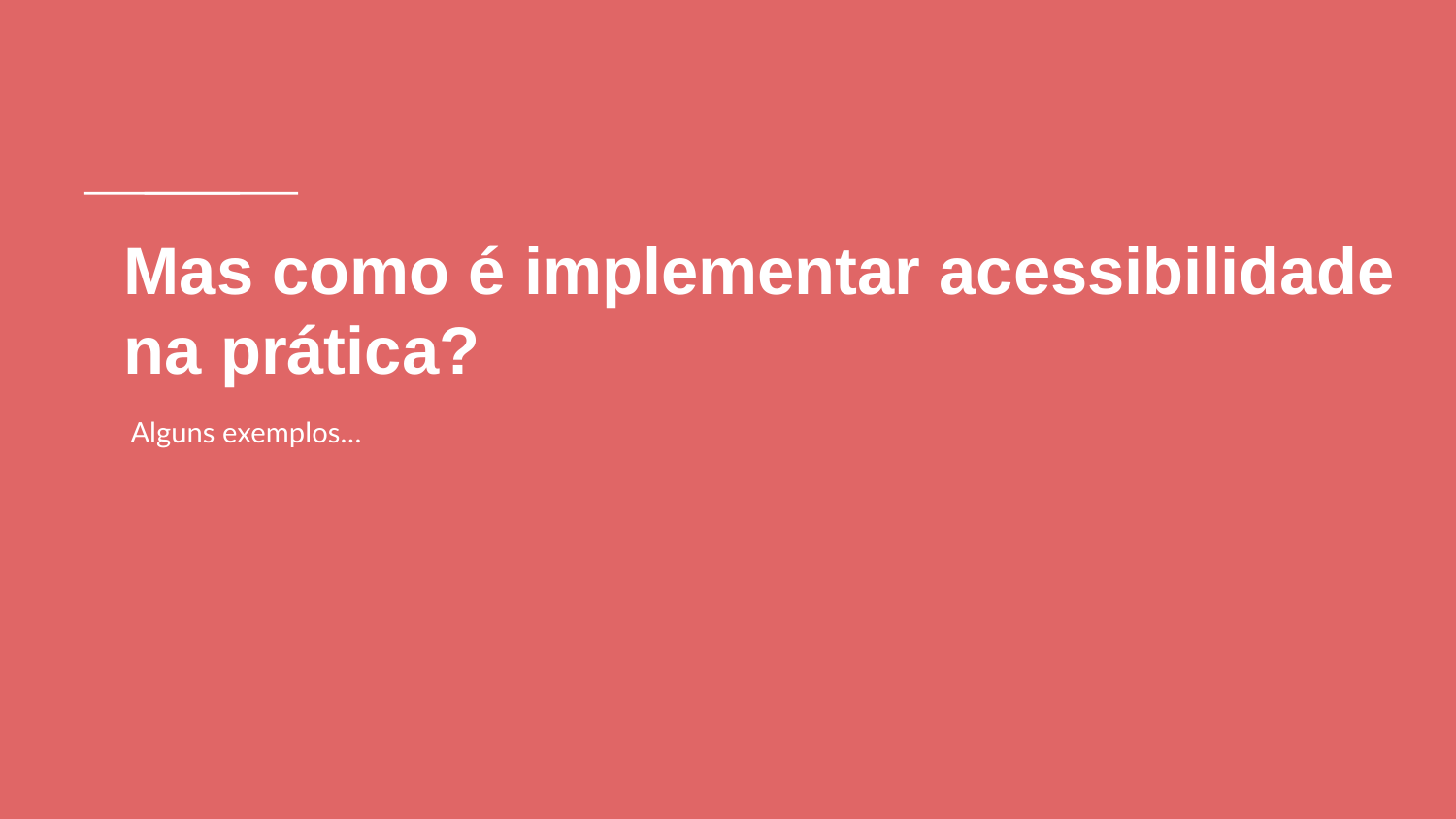

# Mas como é implementar acessibilidade na prática?
Alguns exemplos…